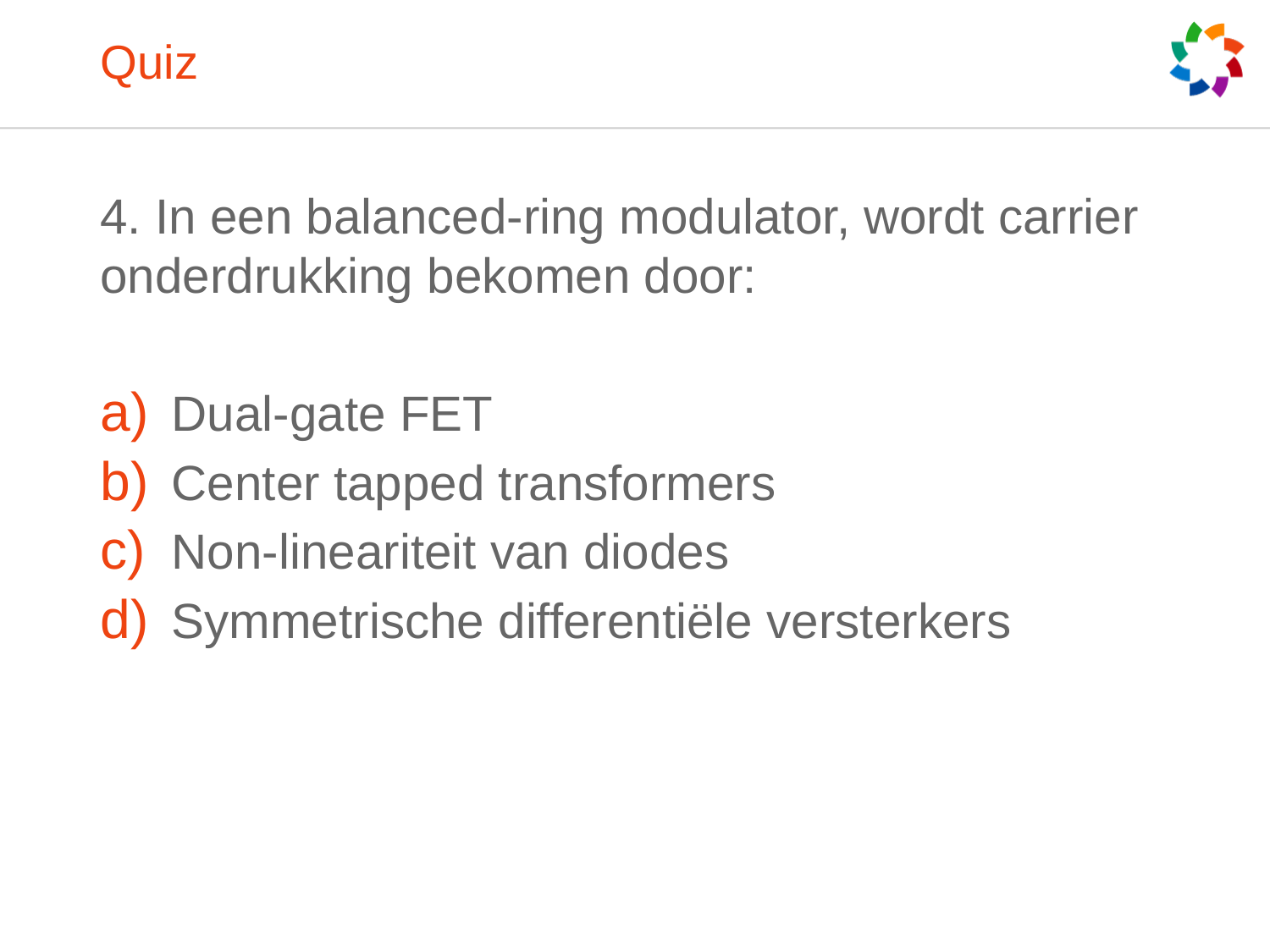

# Quiz
4. In een balanced-ring modulator, wordt carrier onderdrukking bekomen door:

Dual-gate FET
Center tapped transformers
Non-lineariteit van diodes
Symmetrische differentiële versterkers